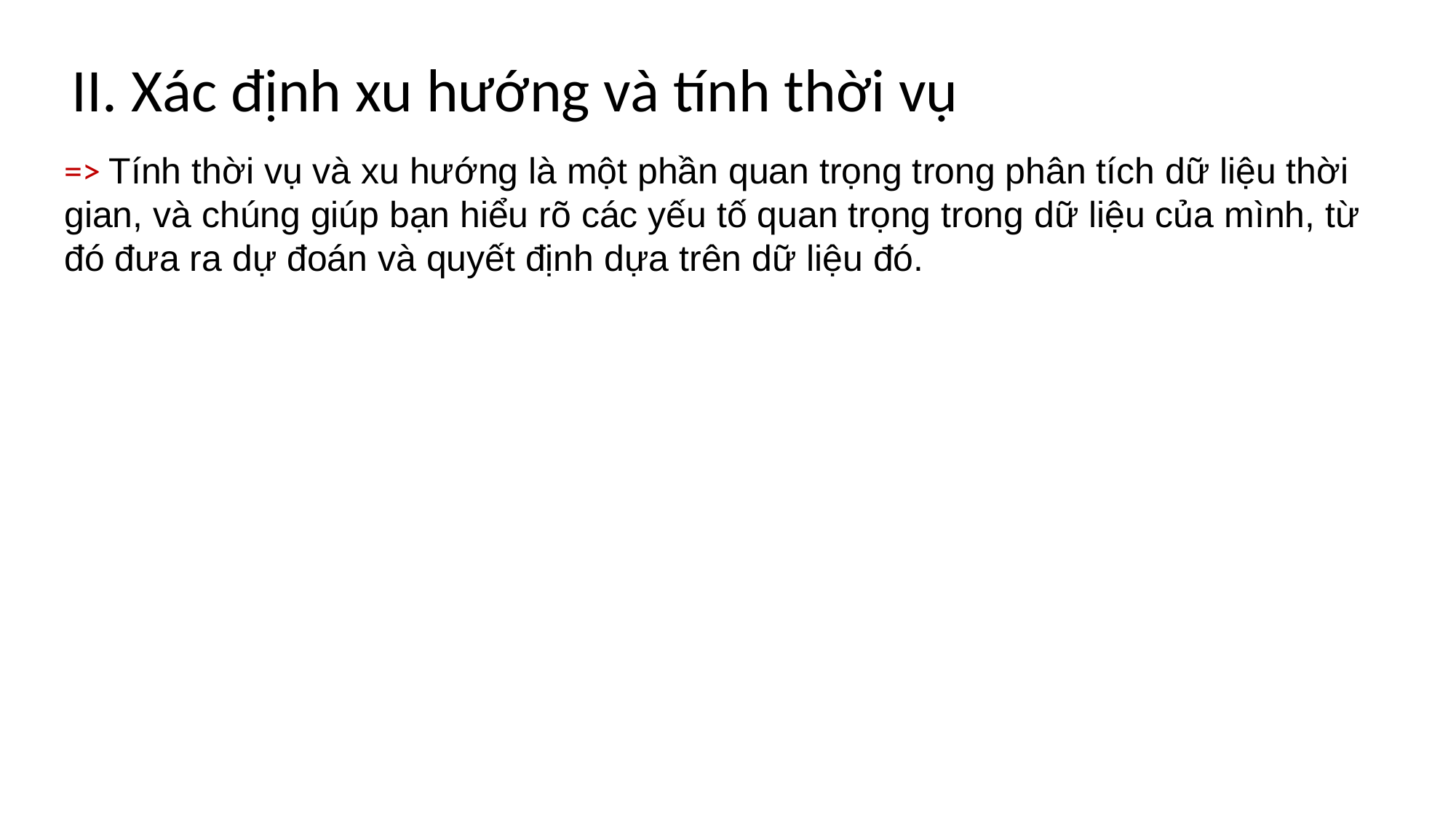

# II. Xác định xu hướng và tính thời vụ
=> Tính thời vụ và xu hướng là một phần quan trọng trong phân tích dữ liệu thời gian, và chúng giúp bạn hiểu rõ các yếu tố quan trọng trong dữ liệu của mình, từ đó đưa ra dự đoán và quyết định dựa trên dữ liệu đó.